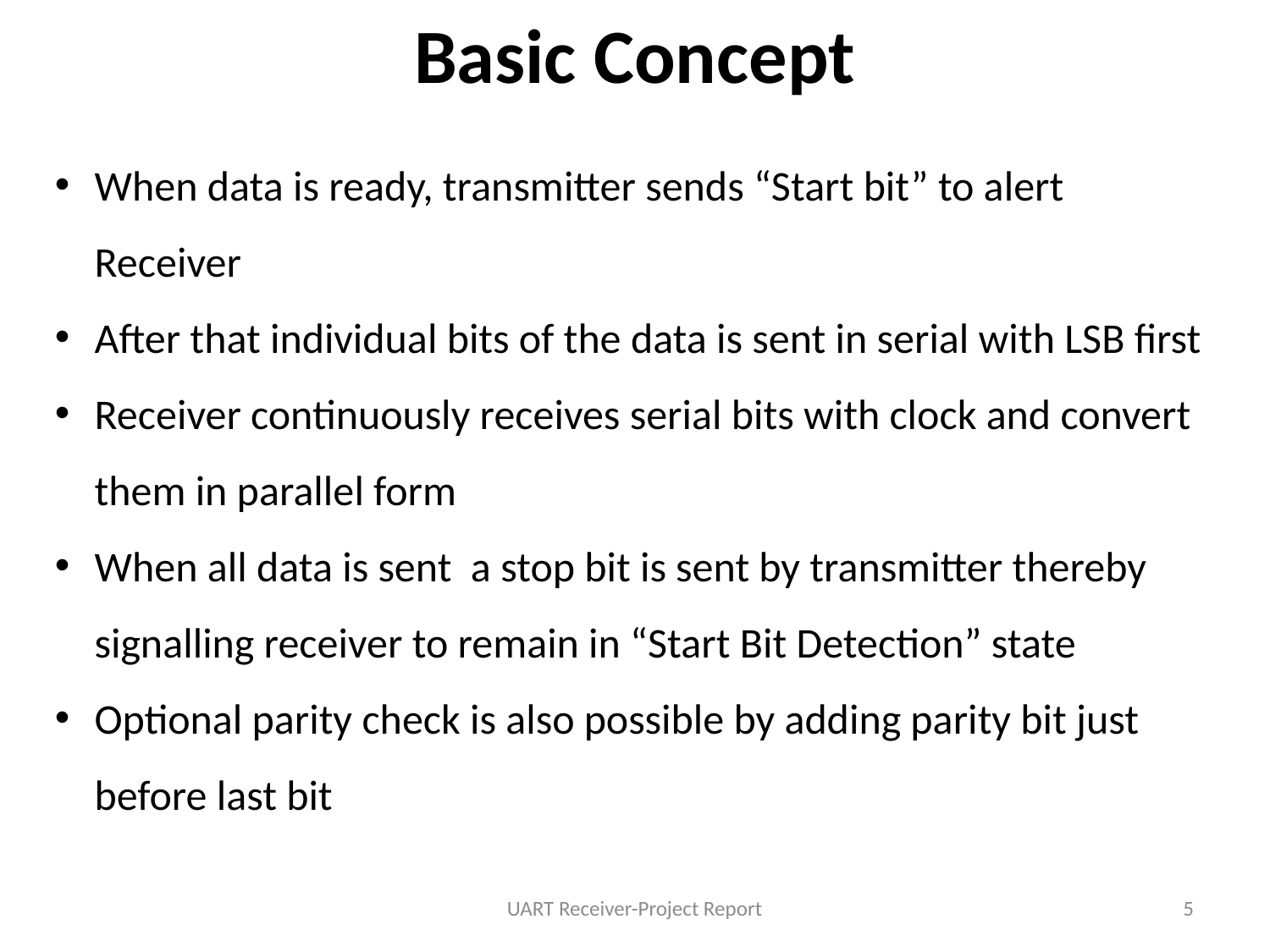

Basic Concept
When data is ready, transmitter sends “Start bit” to alert Receiver
After that individual bits of the data is sent in serial with LSB first
Receiver continuously receives serial bits with clock and convert them in parallel form
When all data is sent  a stop bit is sent by transmitter thereby signalling receiver to remain in “Start Bit Detection” state
Optional parity check is also possible by adding parity bit just before last bit
UART Receiver-Project Report
5